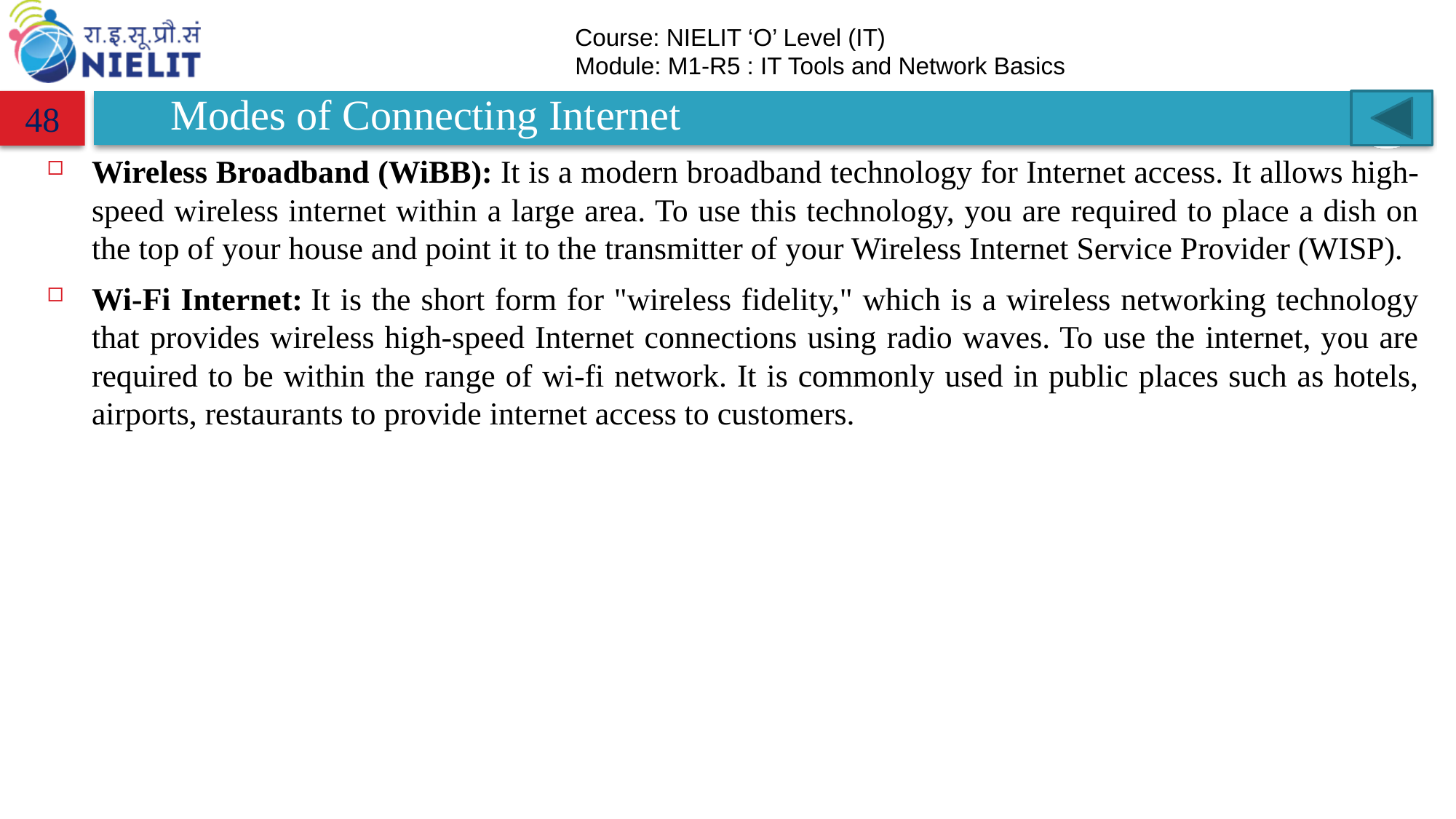

# Modes of Connecting Internet
48
Wireless Broadband (WiBB): It is a modern broadband technology for Internet access. It allows high-speed wireless internet within a large area. To use this technology, you are required to place a dish on the top of your house and point it to the transmitter of your Wireless Internet Service Provider (WISP).
Wi-Fi Internet: It is the short form for "wireless fidelity," which is a wireless networking technology that provides wireless high-speed Internet connections using radio waves. To use the internet, you are required to be within the range of wi-fi network. It is commonly used in public places such as hotels, airports, restaurants to provide internet access to customers.